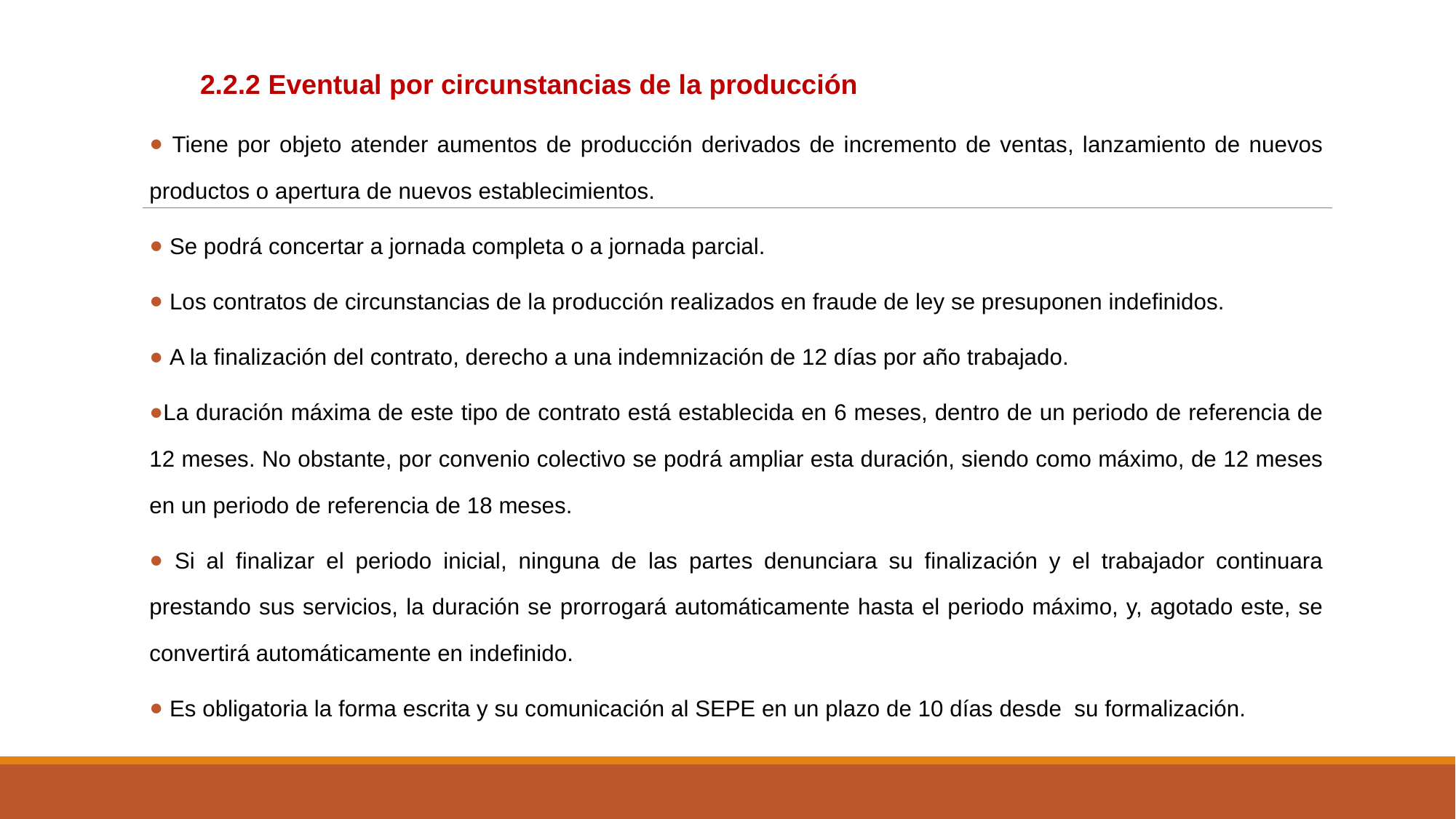

2.2.2 Eventual por circunstancias de la producción
 Tiene por objeto atender aumentos de producción derivados de incremento de ventas, lanzamiento de nuevos productos o apertura de nuevos establecimientos.
 Se podrá concertar a jornada completa o a jornada parcial.
 Los contratos de circunstancias de la producción realizados en fraude de ley se presuponen indefinidos.
 A la finalización del contrato, derecho a una indemnización de 12 días por año trabajado.
La duración máxima de este tipo de contrato está establecida en 6 meses, dentro de un periodo de referencia de 12 meses. No obstante, por convenio colectivo se podrá ampliar esta duración, siendo como máximo, de 12 meses en un periodo de referencia de 18 meses.
 Si al finalizar el periodo inicial, ninguna de las partes denunciara su finalización y el trabajador continuara prestando sus servicios, la duración se prorrogará automáticamente hasta el periodo máximo, y, agotado este, se convertirá automáticamente en indefinido.
 Es obligatoria la forma escrita y su comunicación al SEPE en un plazo de 10 días desde  su formalización.